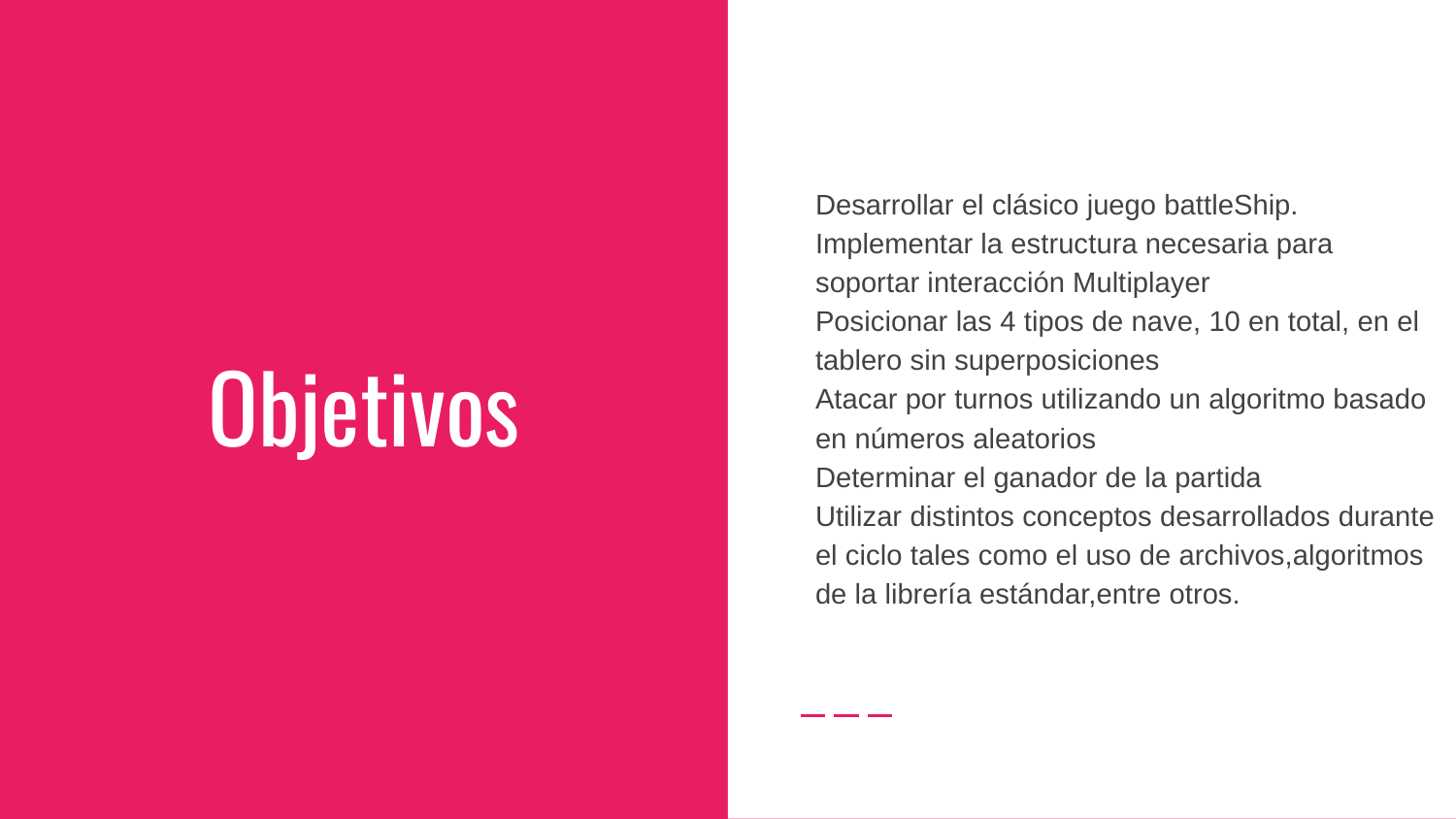

Desarrollar el clásico juego battleShip.
Implementar la estructura necesaria para soportar interacción Multiplayer
Posicionar las 4 tipos de nave, 10 en total, en el tablero sin superposiciones
Atacar por turnos utilizando un algoritmo basado en números aleatorios
Determinar el ganador de la partida
Utilizar distintos conceptos desarrollados durante el ciclo tales como el uso de archivos,algoritmos de la librería estándar,entre otros.
# Objetivos